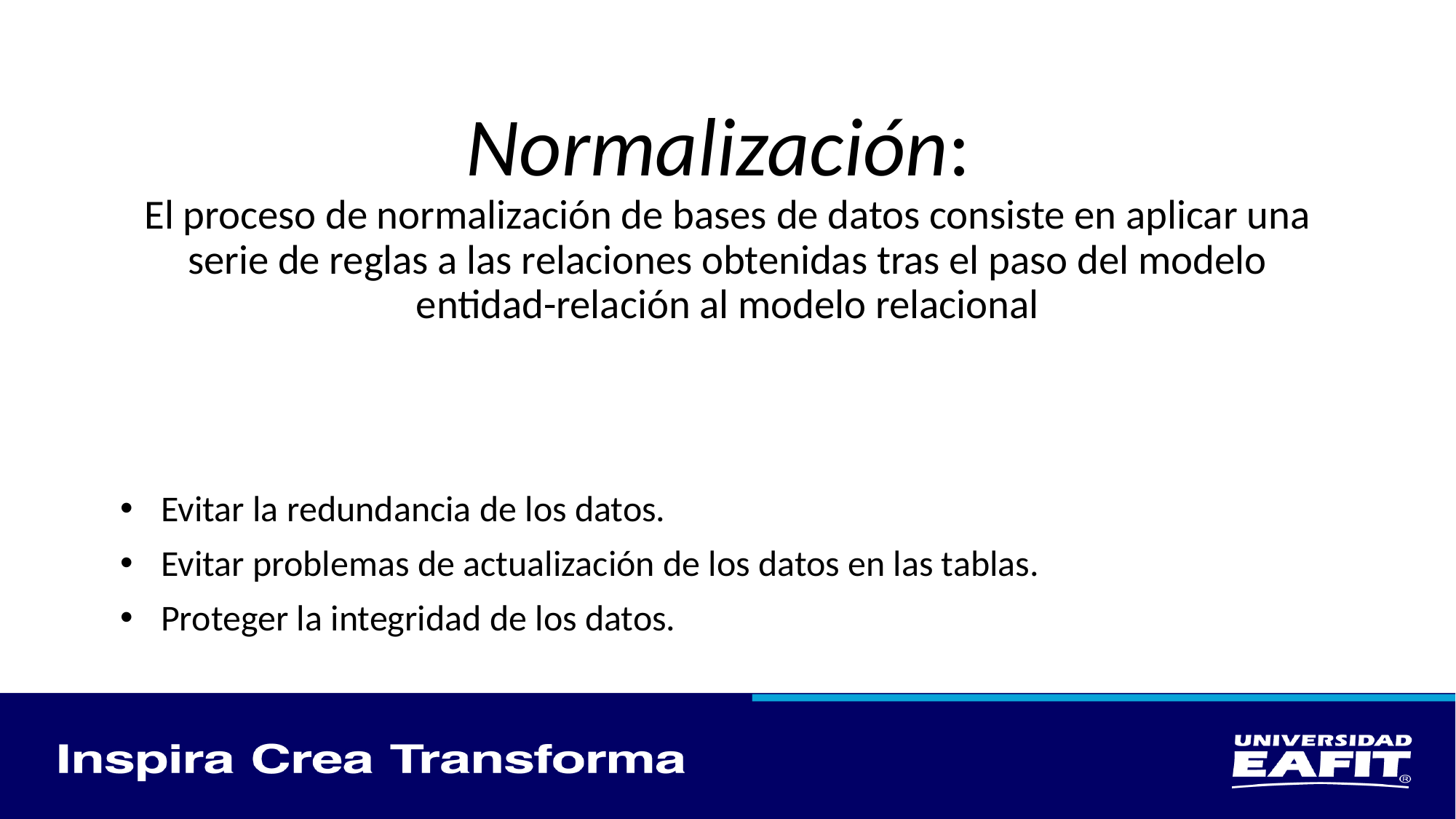

# Normalización: El proceso de normalización de bases de datos consiste en aplicar una serie de reglas a las relaciones obtenidas tras el paso del modelo entidad-relación al modelo relacional
Evitar la redundancia de los datos.
Evitar problemas de actualización de los datos en las tablas.
Proteger la integridad de los datos.